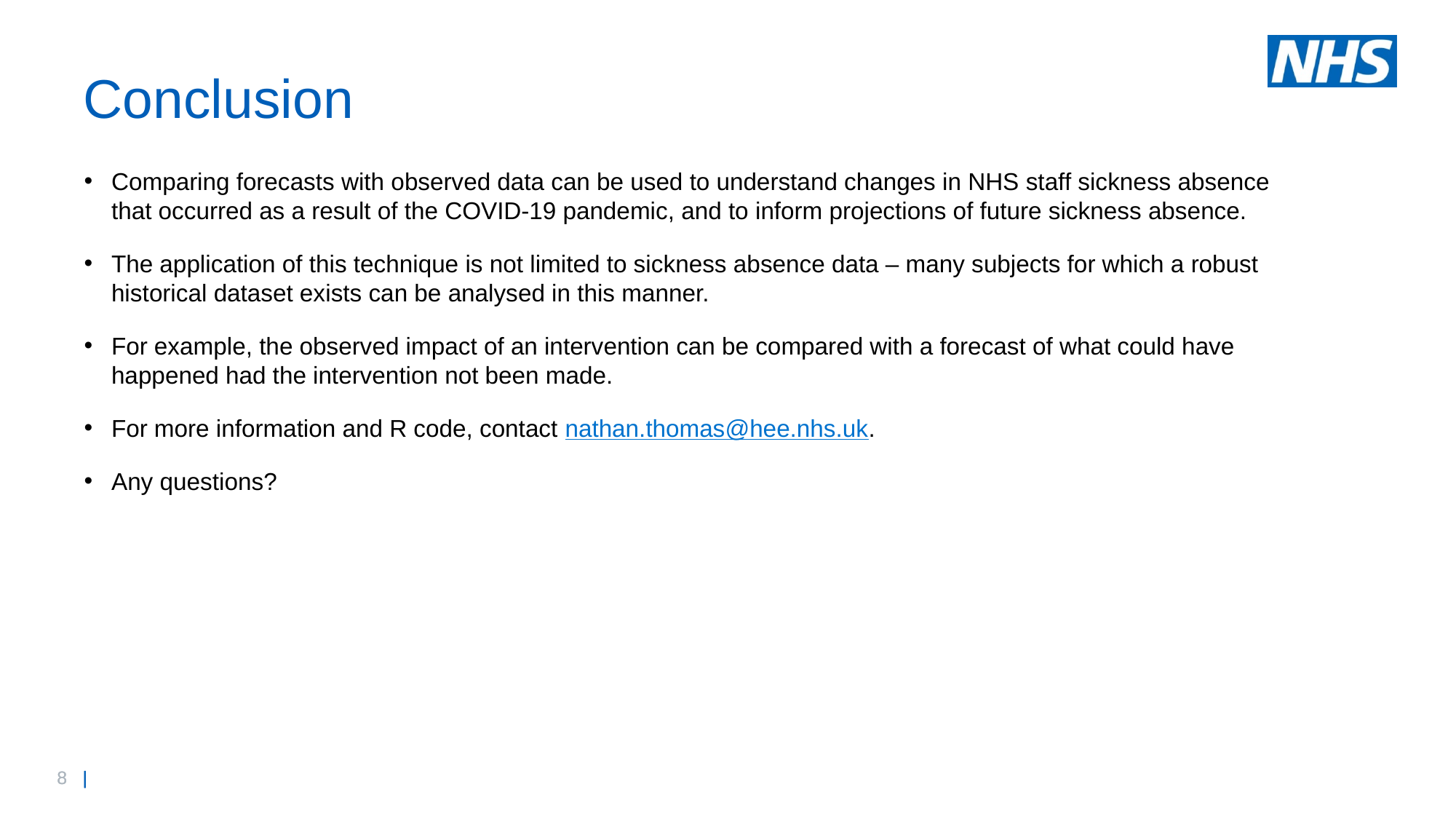

# Conclusion
Comparing forecasts with observed data can be used to understand changes in NHS staff sickness absence that occurred as a result of the COVID-19 pandemic, and to inform projections of future sickness absence.
The application of this technique is not limited to sickness absence data – many subjects for which a robust historical dataset exists can be analysed in this manner.
For example, the observed impact of an intervention can be compared with a forecast of what could have happened had the intervention not been made.
For more information and R code, contact nathan.thomas@hee.nhs.uk.
Any questions?